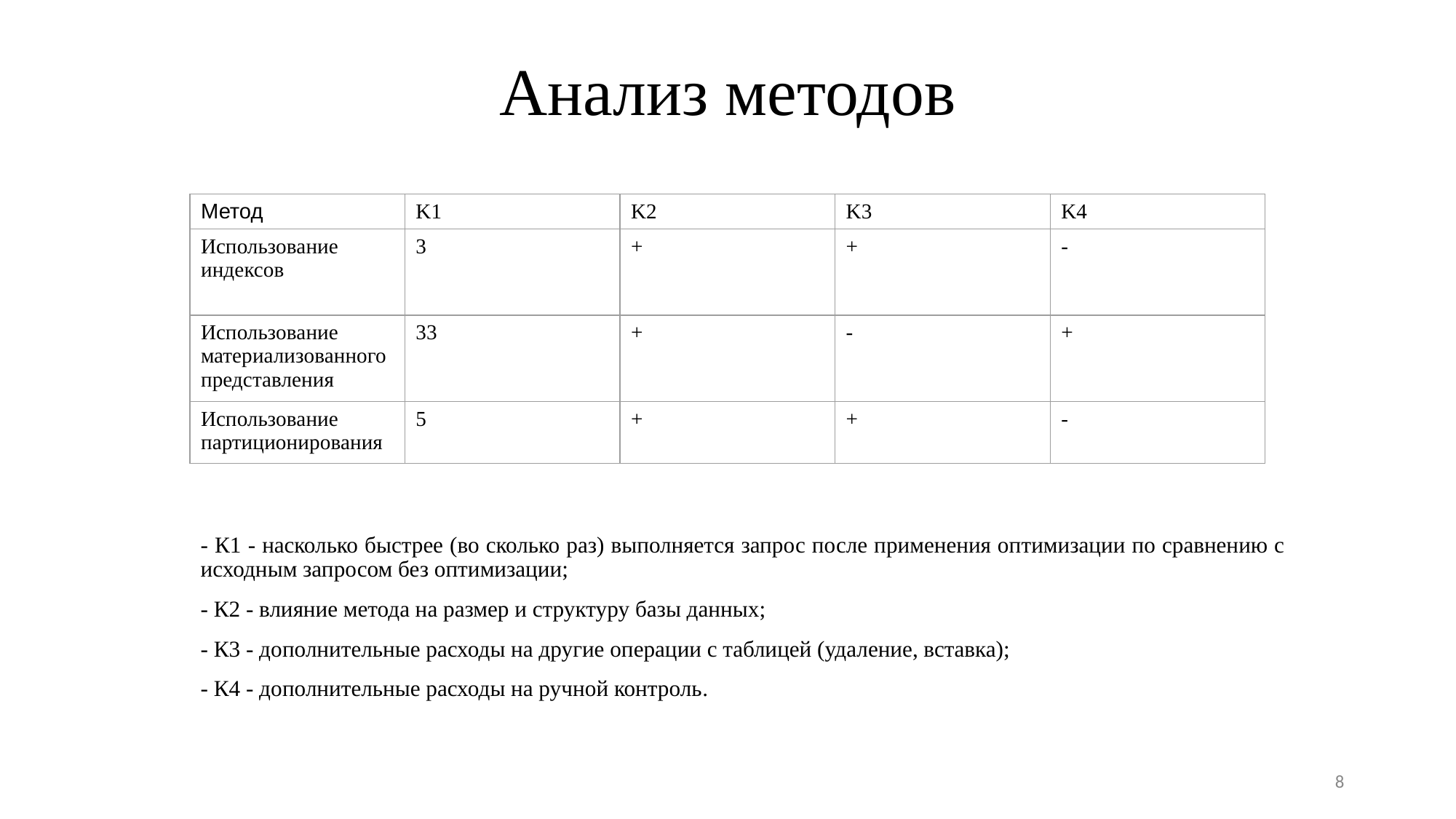

# Анализ методов

| Метод | K1 | K2 | K3 | K4 |
| --- | --- | --- | --- | --- |
| Использование индексов | 3 | + | + | - |
| Использование материализованного представления | 33 | + | - | + |
| Использование партиционирования | 5 | + | + | - |
- К1 - насколько быстрее (во сколько раз) выполняется запрос после применения оптимизации по сравнению с исходным запросом без оптимизации;
- К2 - влияние метода на размер и структуру базы данных;
- К3 - дополнительные расходы на другие операции с таблицей (удаление, вставка);
- К4 - дополнительные расходы на ручной контроль.
8